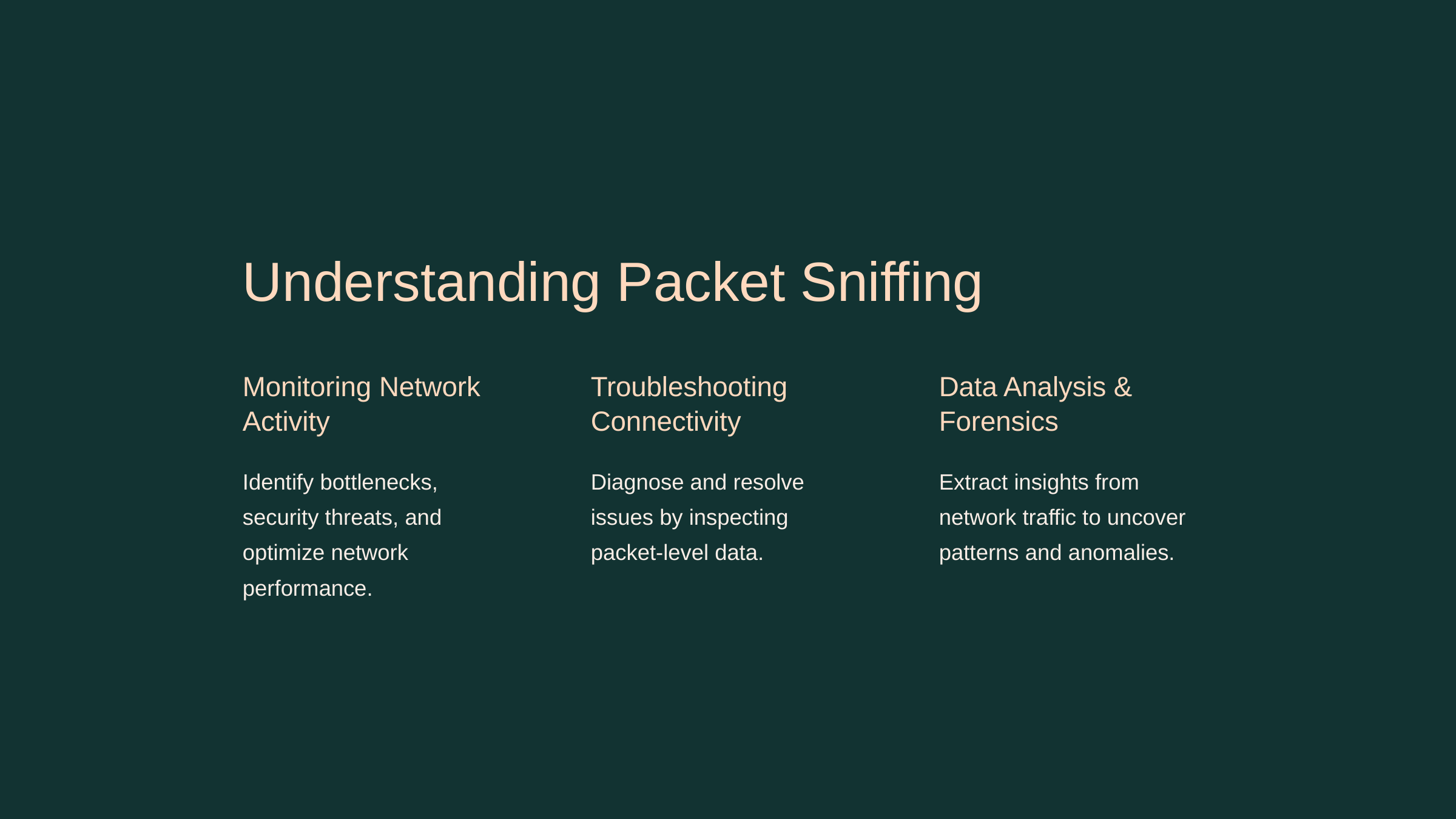

Understanding Packet Sniffing
Monitoring Network Activity
Troubleshooting Connectivity
Data Analysis & Forensics
Identify bottlenecks, security threats, and optimize network performance.
Diagnose and resolve issues by inspecting packet-level data.
Extract insights from network traffic to uncover patterns and anomalies.